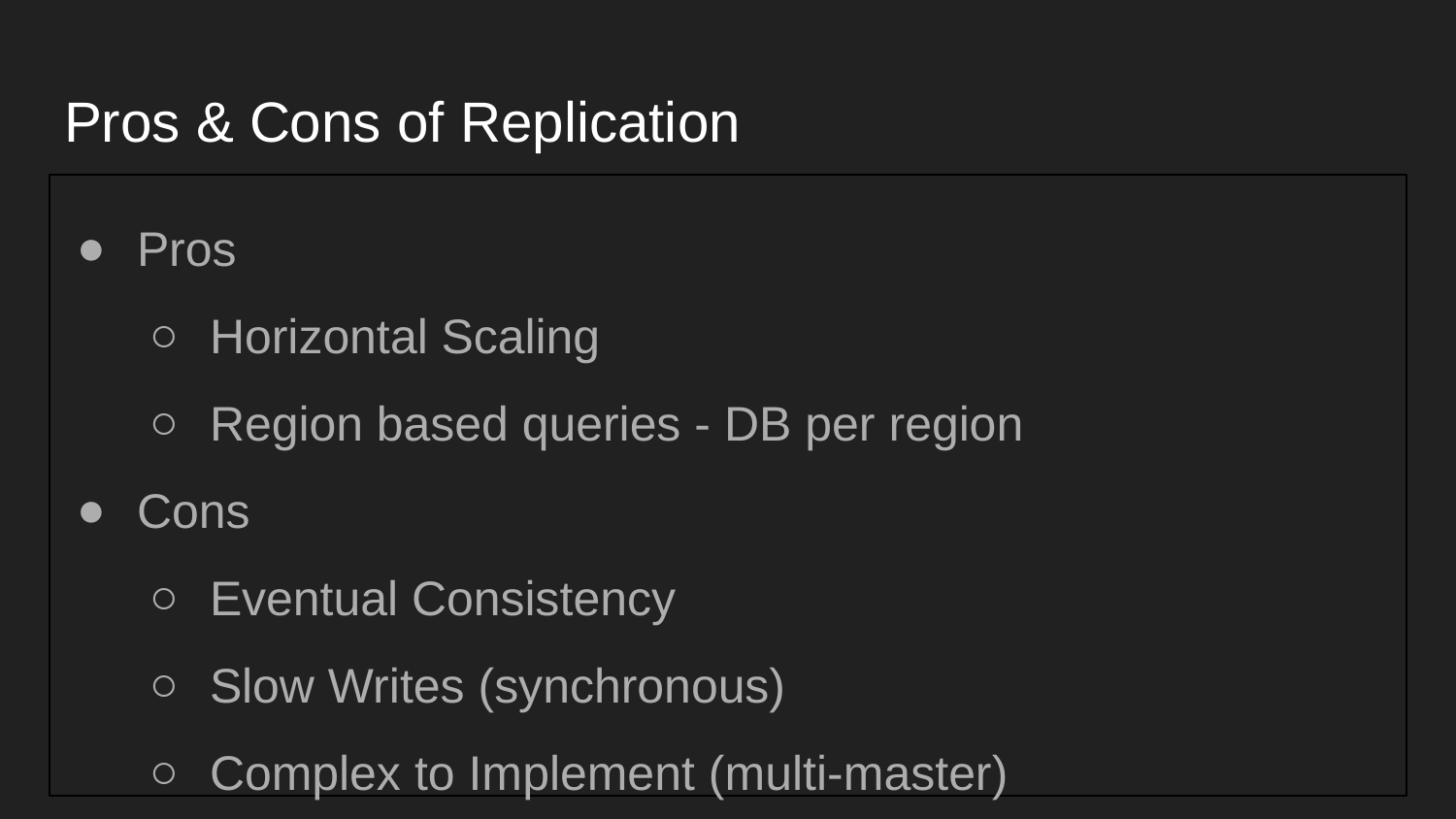

# Pros & Cons of Replication
Pros
Horizontal Scaling
Region based queries - DB per region
Cons
Eventual Consistency
Slow Writes (synchronous)
Complex to Implement (multi-master)